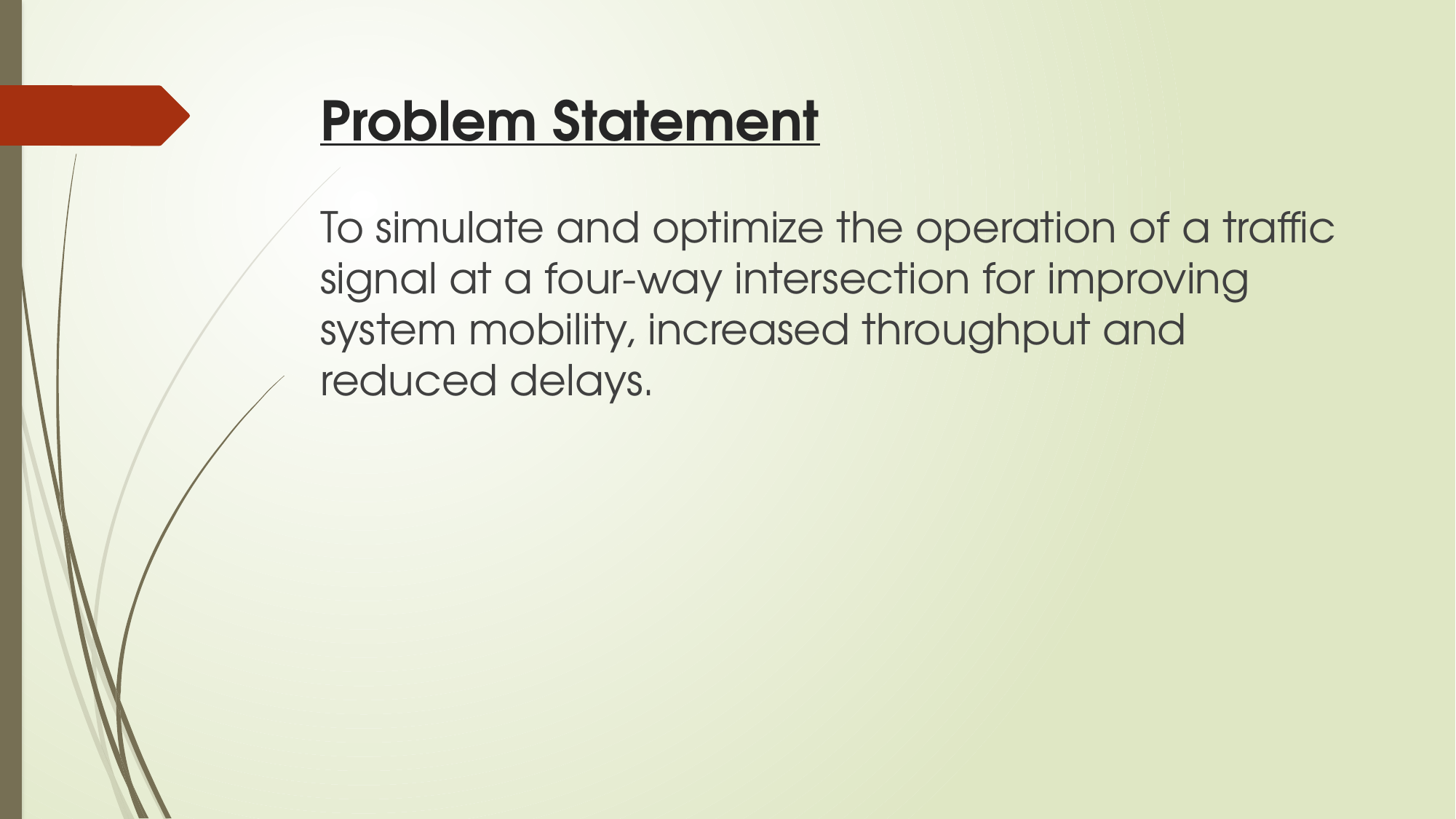

# Problem Statement
To simulate and optimize the operation of a traffic signal at a four-way intersection for improving system mobility, increased throughput and reduced delays.